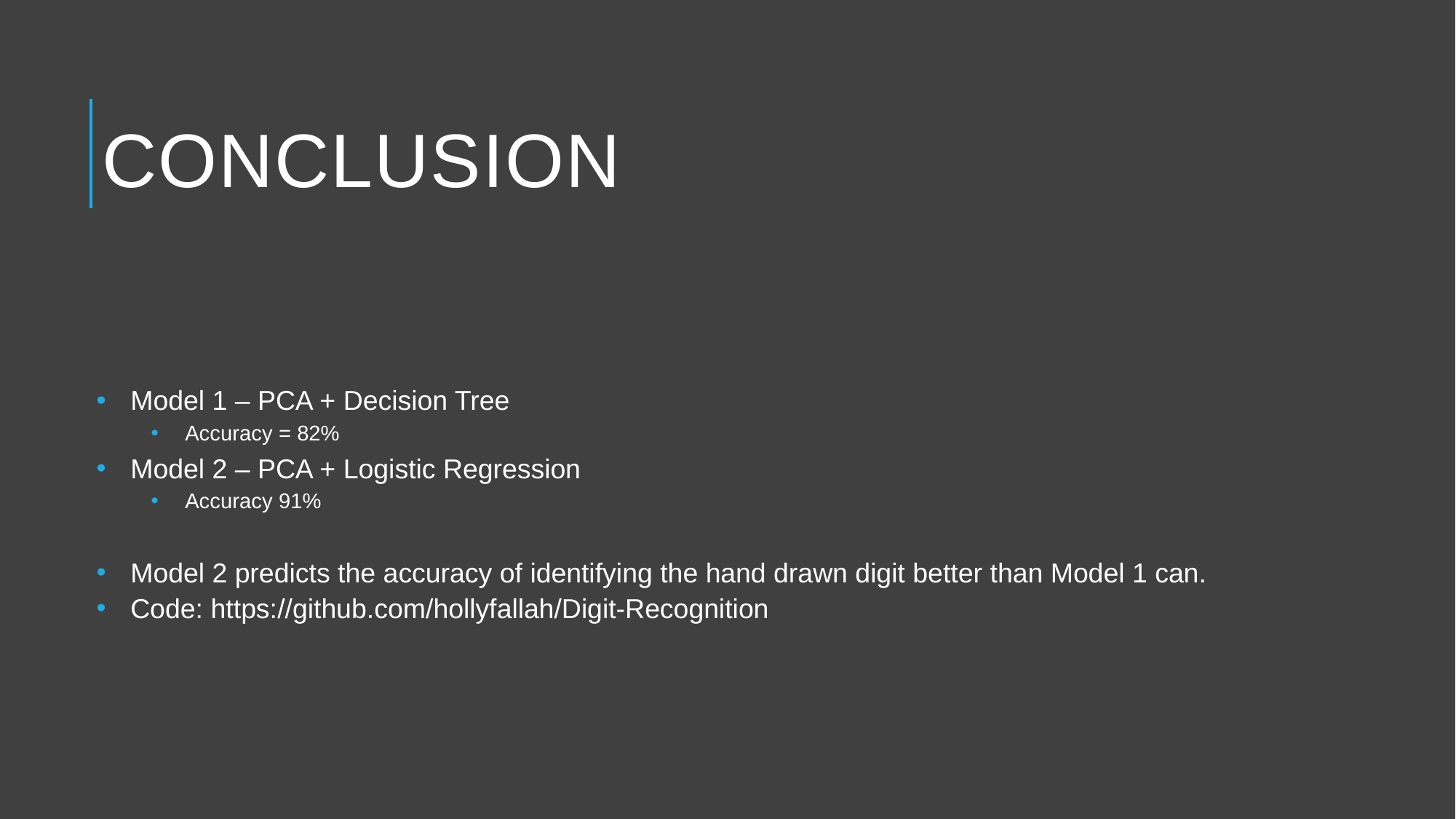

# Conclusion
Model 1 – PCA + Decision Tree
Accuracy = 82%
Model 2 – PCA + Logistic Regression
Accuracy 91%

Model 2 predicts the accuracy of identifying the hand drawn digit better than Model 1 can.
Code: https://github.com/hollyfallah/Digit-Recognition